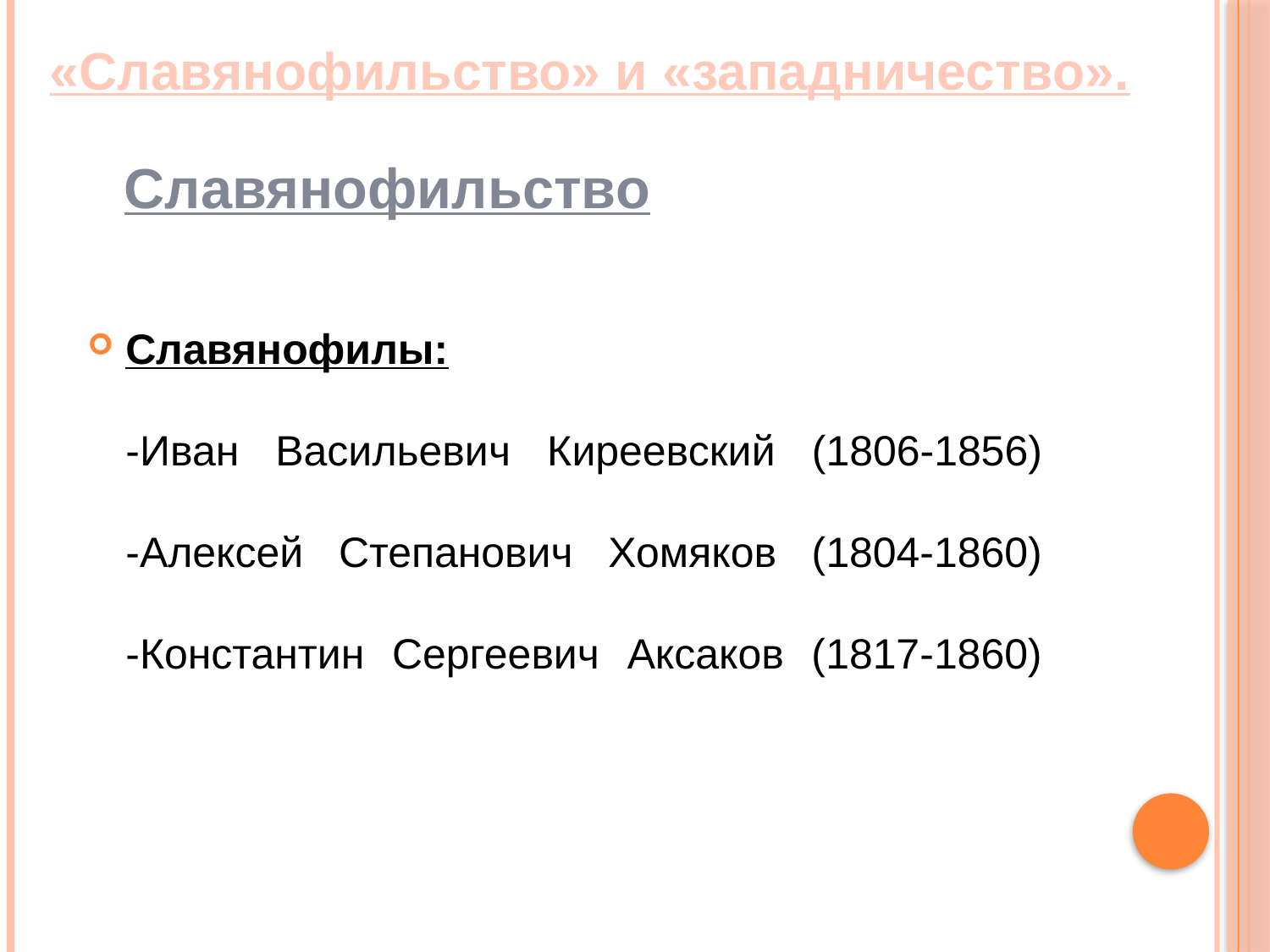

# «Славянофильство» и «западничество».
Славянофильство
Славянофилы:
-Иван Васильевич Киреевский (1806-1856)
-Алексей Степанович Хомяков (1804-1860)
-Константин Сергеевич Аксаков (1817-1860)